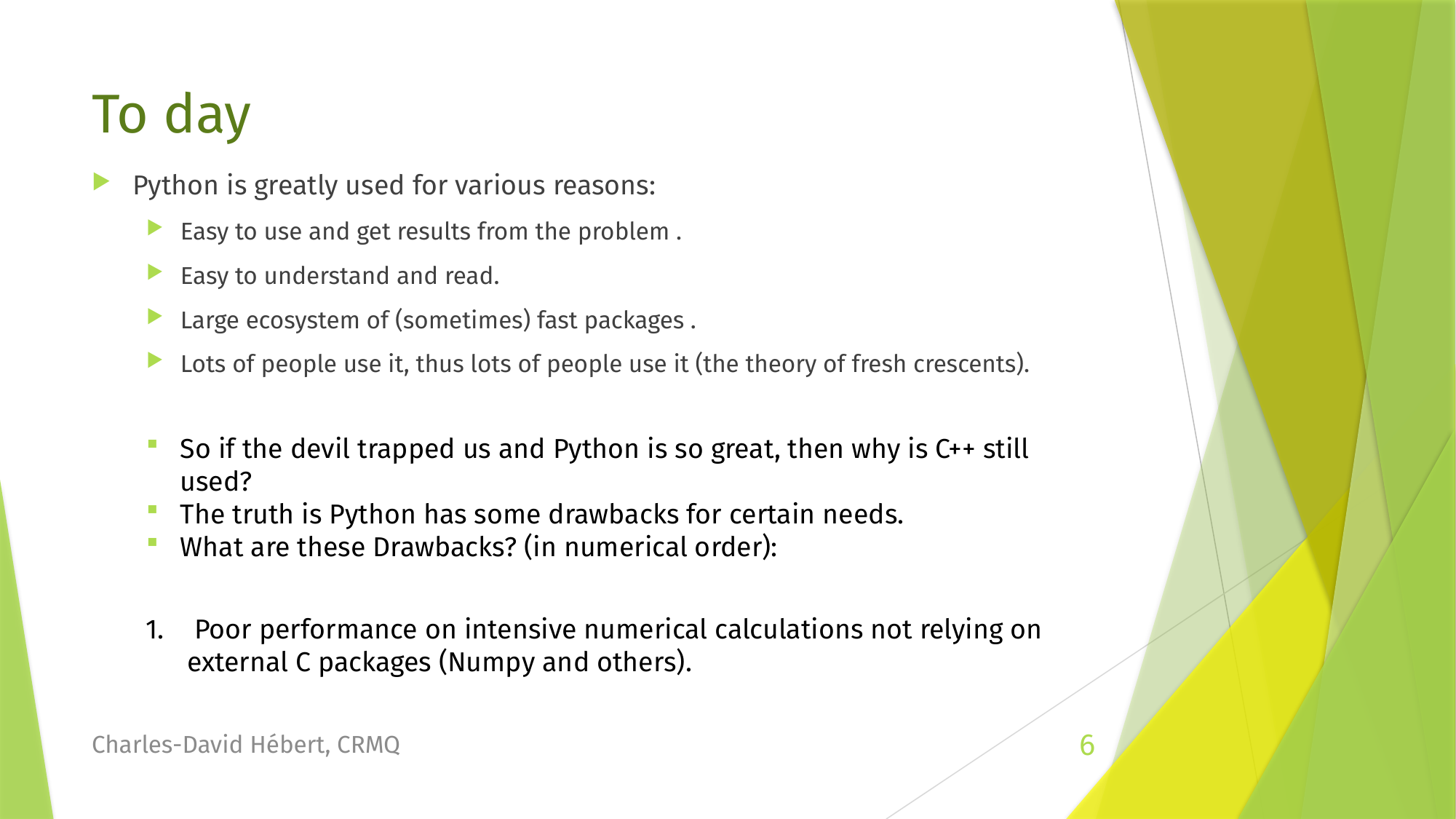

# To day
Python is greatly used for various reasons:
Easy to use and get results from the problem .
Easy to understand and read.
Large ecosystem of (sometimes) fast packages .
Lots of people use it, thus lots of people use it (the theory of fresh crescents).

So if the devil trapped us and Python is so great, then why is C++ still used?
The truth is Python has some drawbacks for certain needs.
What are these Drawbacks? (in numerical order):

 Poor performance on intensive numerical calculations not relying on external C packages (Numpy and others).
Charles-David Hébert, CRMQ
6